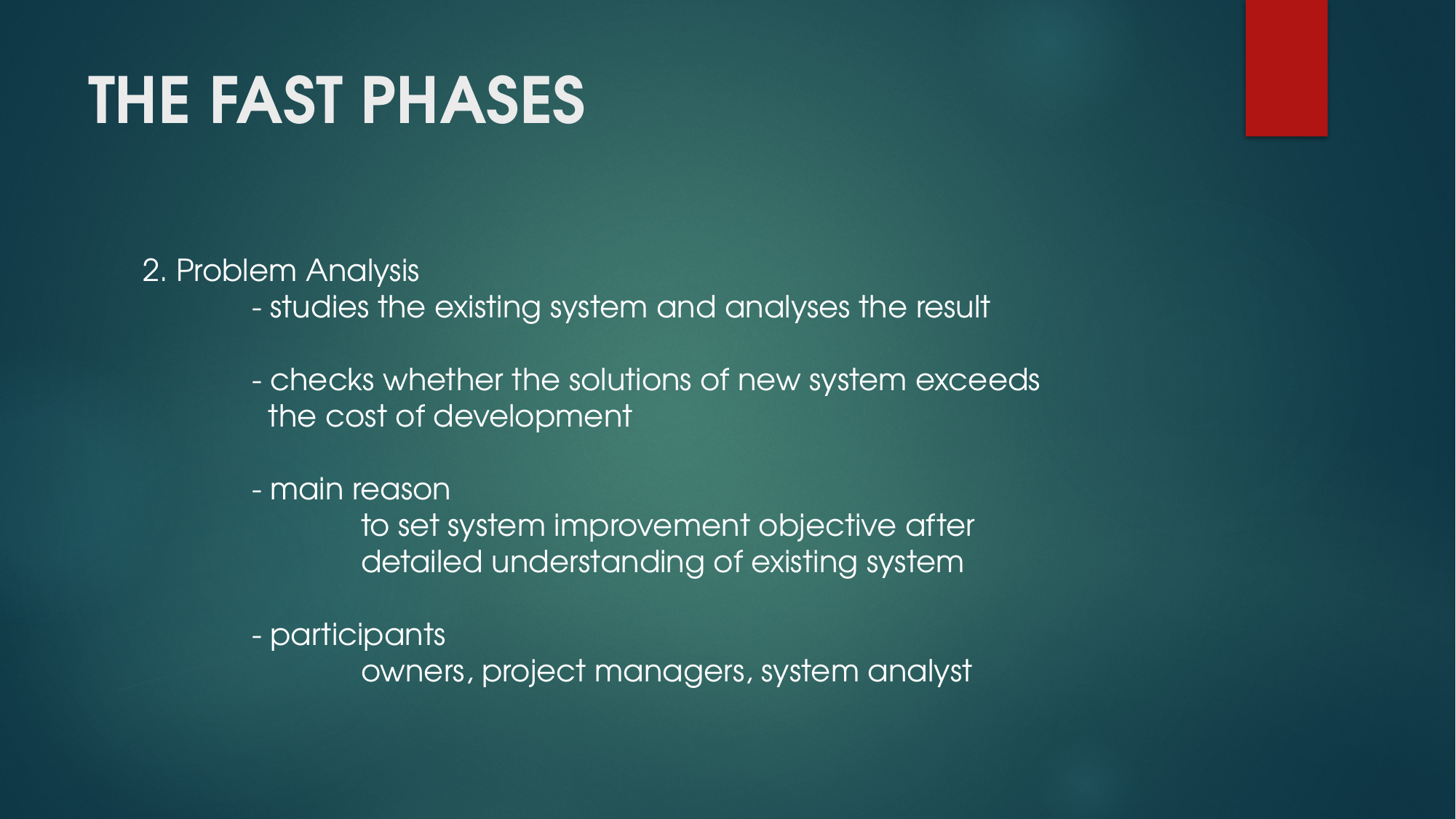

# THE FAST PHASES
2. Problem Analysis
	- studies the existing system and analyses the result
	- checks whether the solutions of new system exceeds
	  the cost of development
	- main reason
		to set system improvement objective after
		detailed understanding of existing system
	- participants
		owners, project managers, system analyst